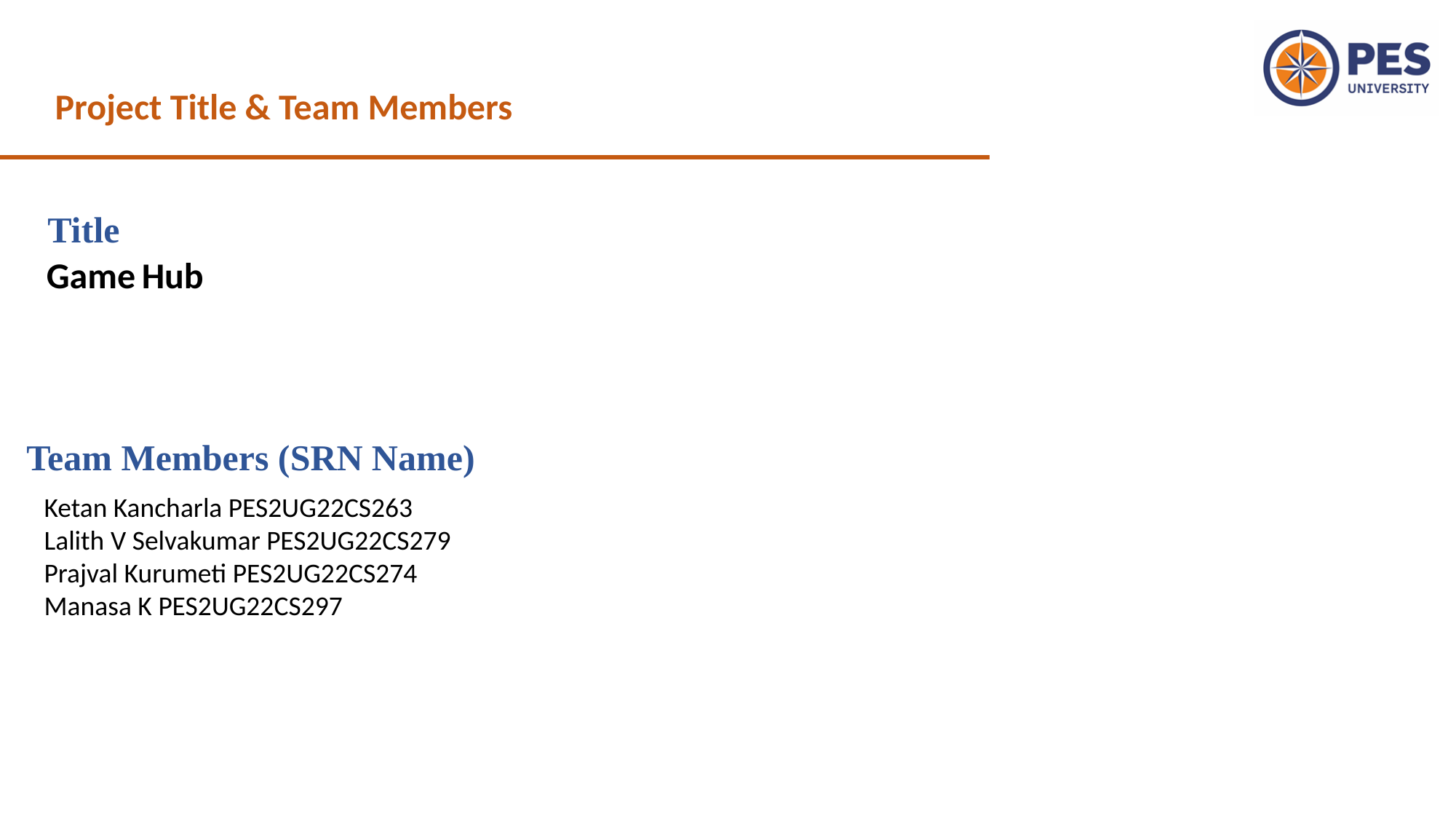

Project Title & Team Members
Title
Game Hub
Team Members (SRN Name)
Ketan Kancharla PES2UG22CS263
Lalith V Selvakumar PES2UG22CS279
Prajval Kurumeti PES2UG22CS274
Manasa K PES2UG22CS297